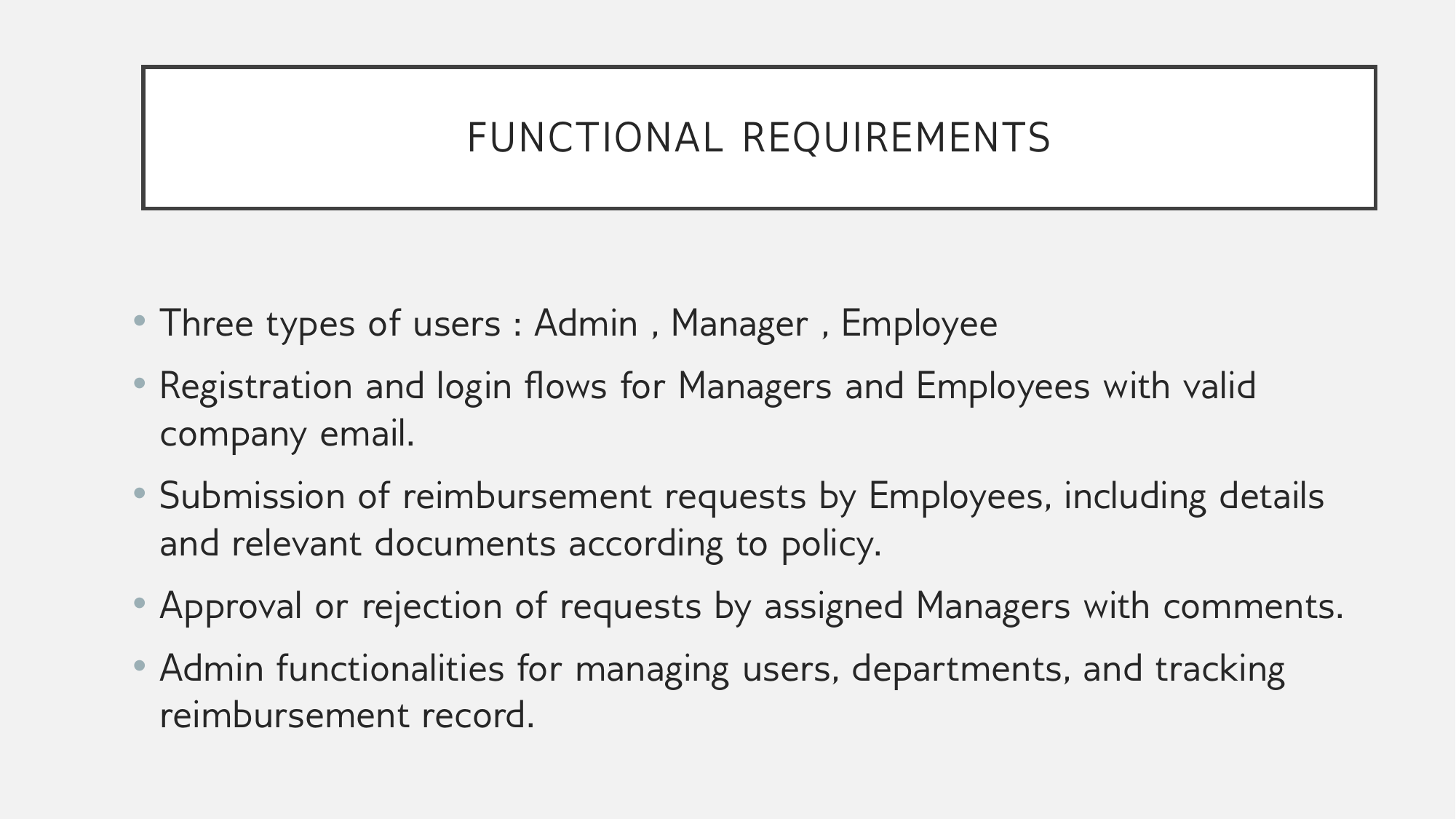

# Functional Requirements
Three types of users : Admin , Manager , Employee
Registration and login flows for Managers and Employees with valid company email.
Submission of reimbursement requests by Employees, including details and relevant documents according to policy.
Approval or rejection of requests by assigned Managers with comments.
Admin functionalities for managing users, departments, and tracking reimbursement record.